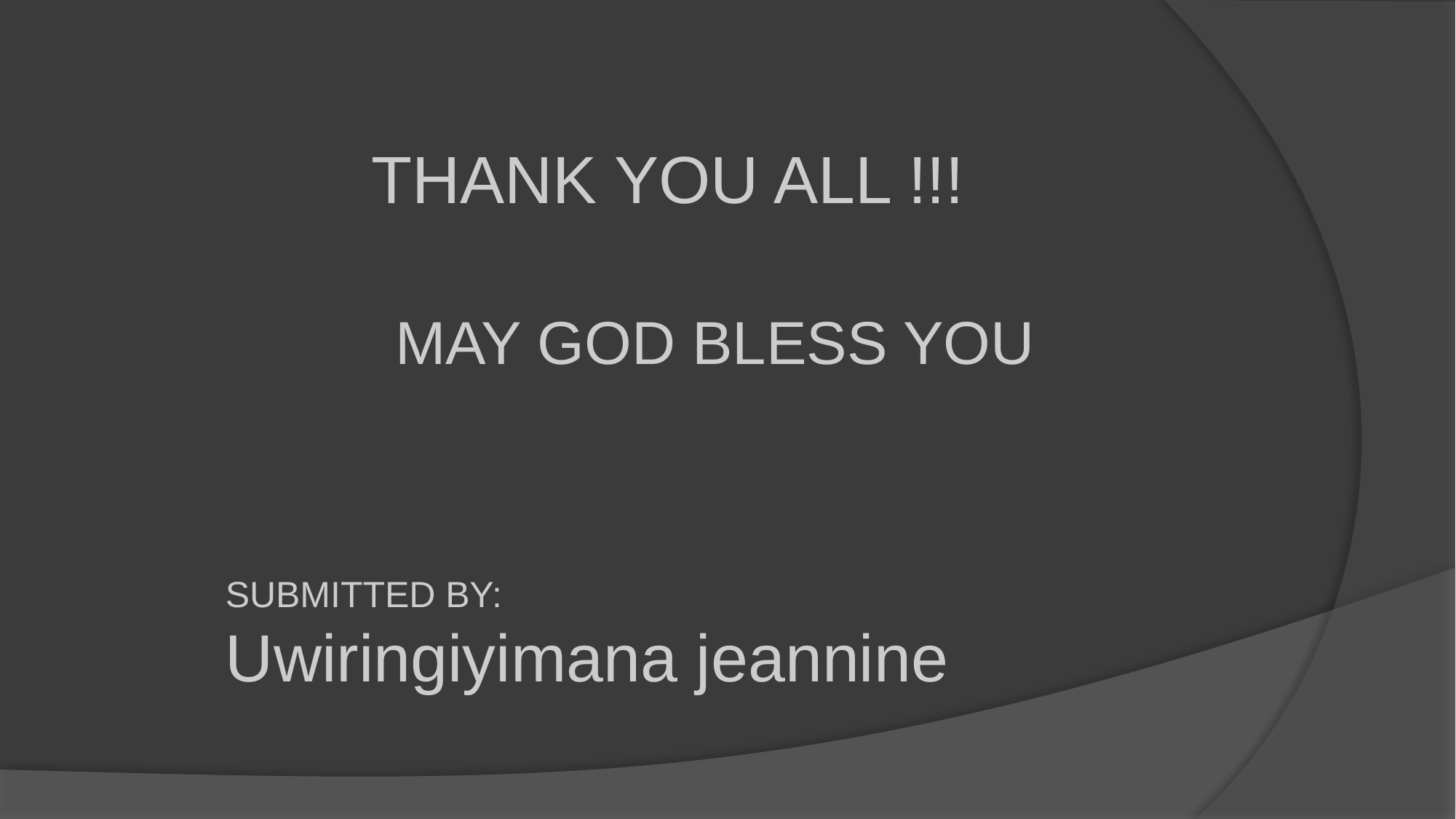

THANK YOU ALL !!!
MAY GOD BLESS YOU
SUBMITTED BY:
Uwiringiyimana jeannine